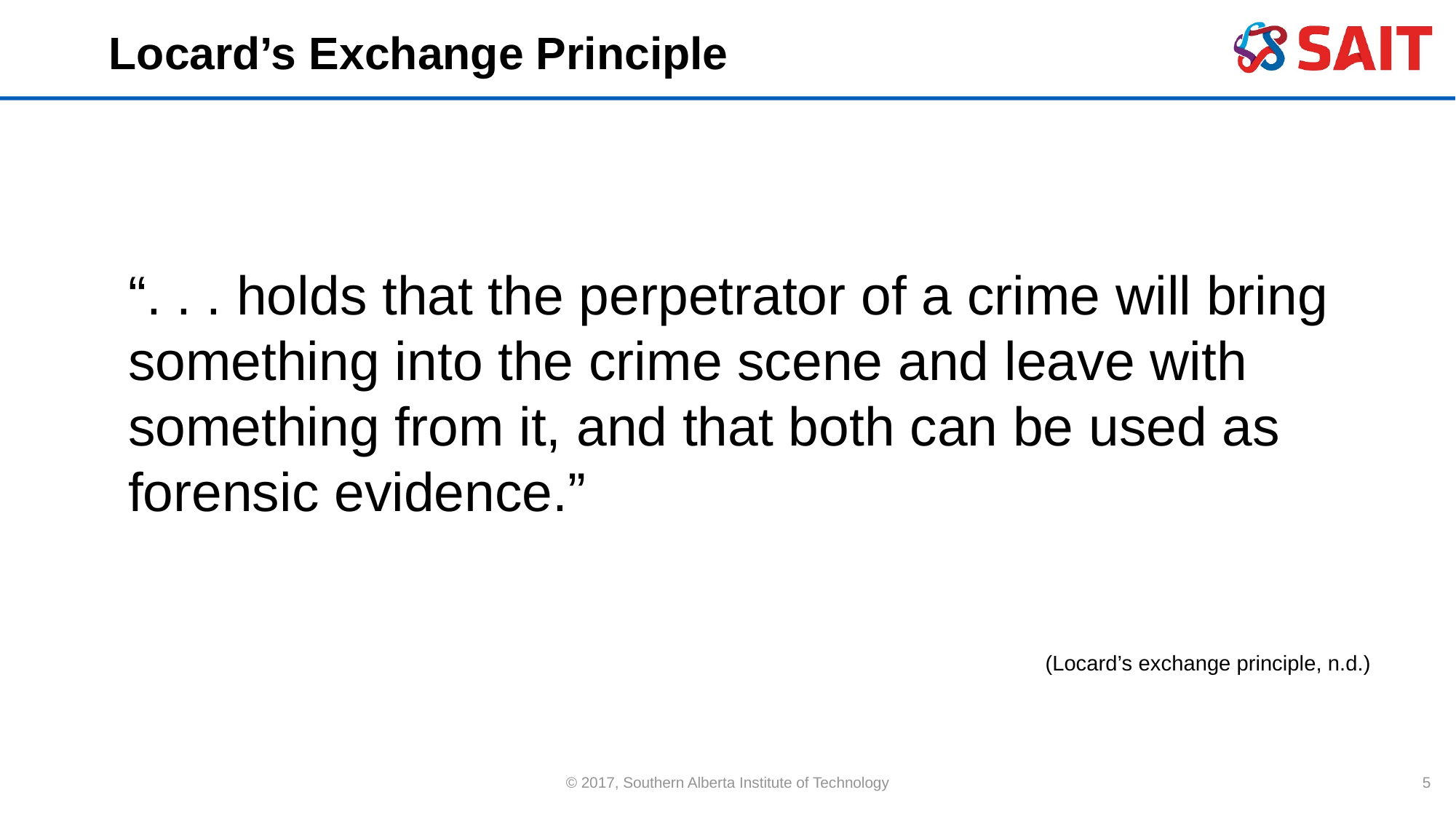

# Locard’s Exchange Principle
“. . . holds that the perpetrator of a crime will bring something into the crime scene and leave with something from it, and that both can be used as forensic evidence.”
(Locard’s exchange principle, n.d.)